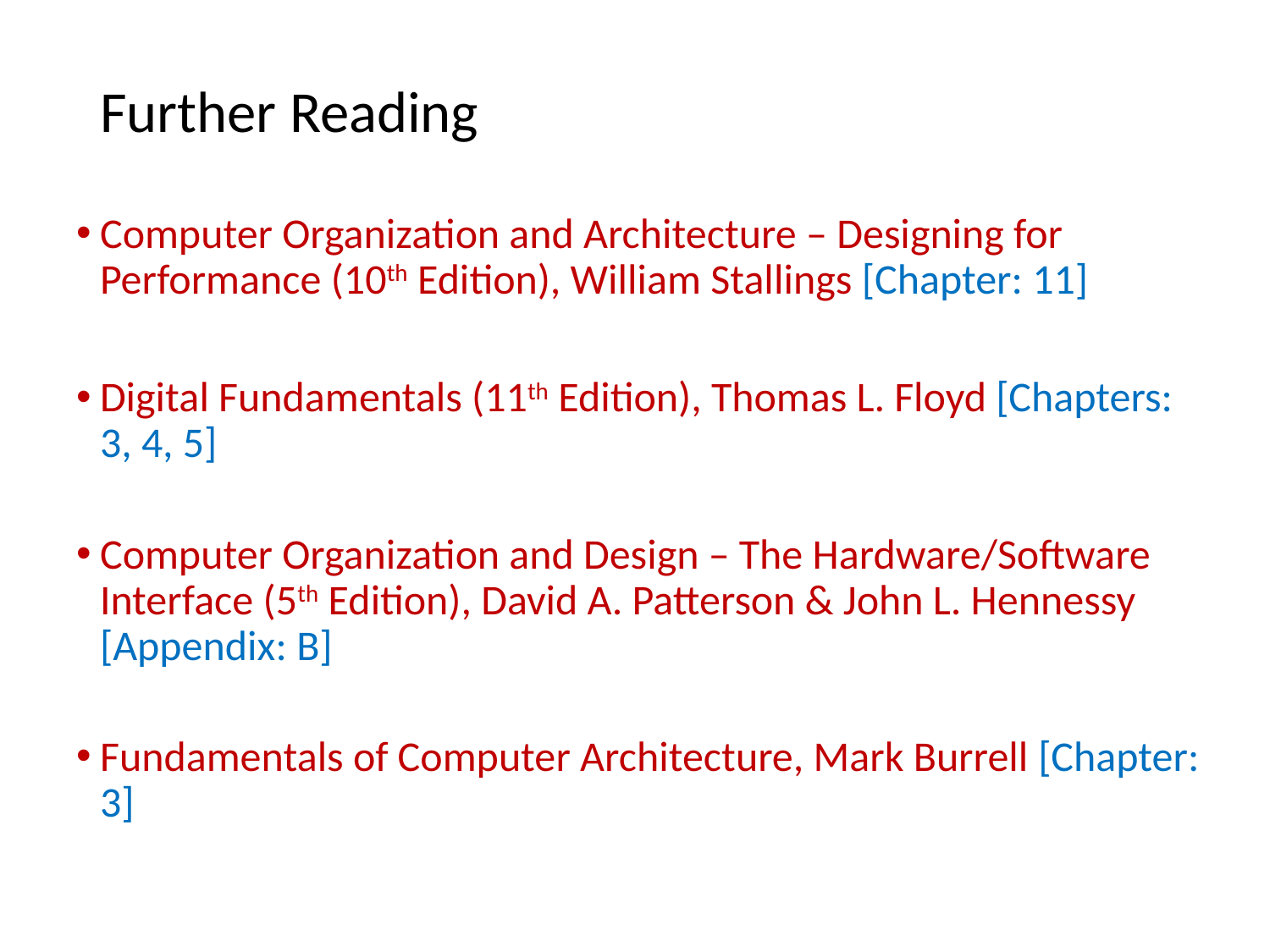

# Further Reading
Computer Organization and Architecture – Designing for Performance (10th Edition), William Stallings [Chapter: 11]

Digital Fundamentals (11th Edition), Thomas L. Floyd [Chapters: 3, 4, 5]

Computer Organization and Design – The Hardware/Software Interface (5th Edition), David A. Patterson & John L. Hennessy [Appendix: B]

Fundamentals of Computer Architecture, Mark Burrell [Chapter: 3]